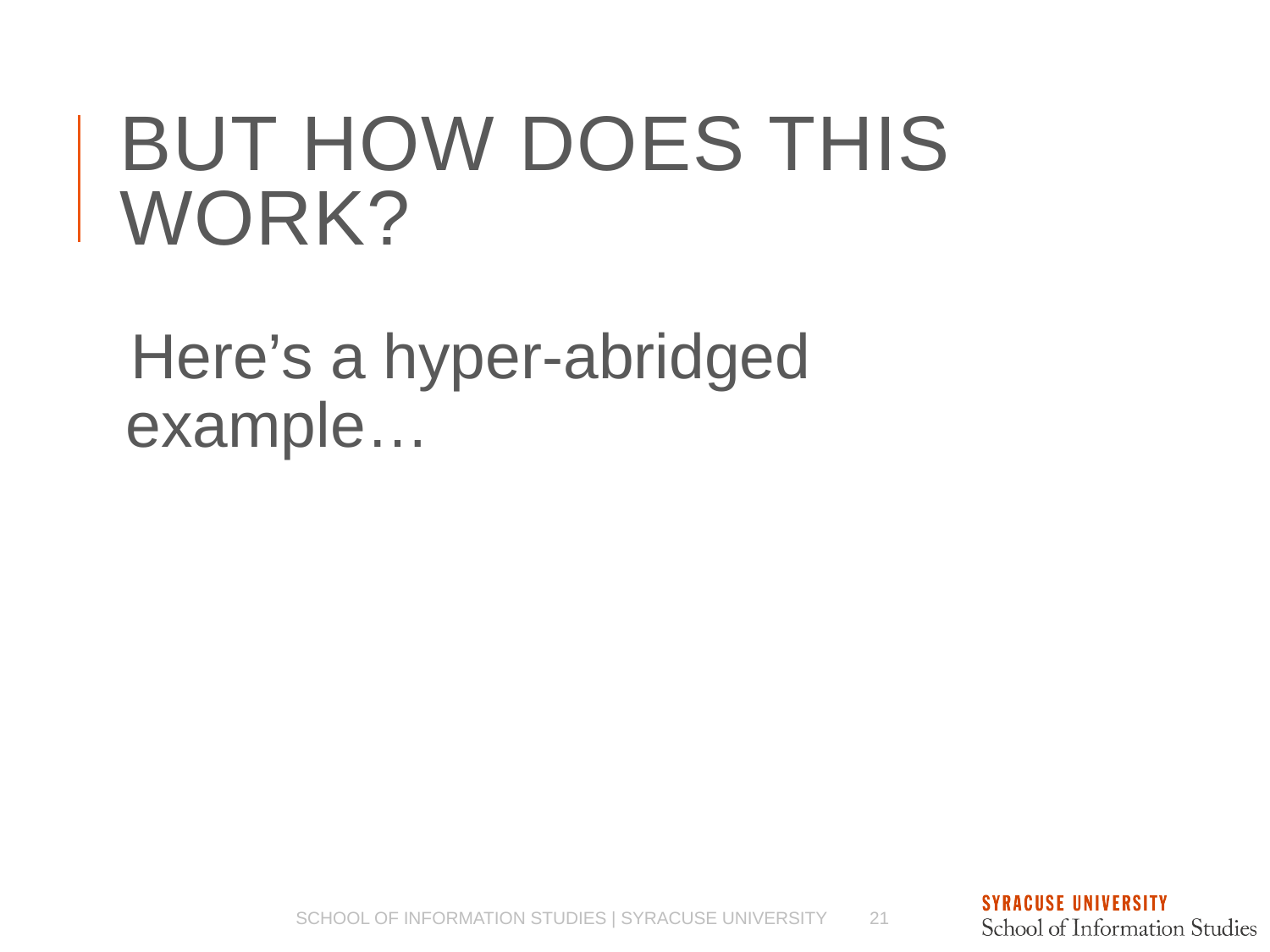

# But how does this work?
Here’s a hyper-abridged example…
School of Information Studies | Syracuse University
21